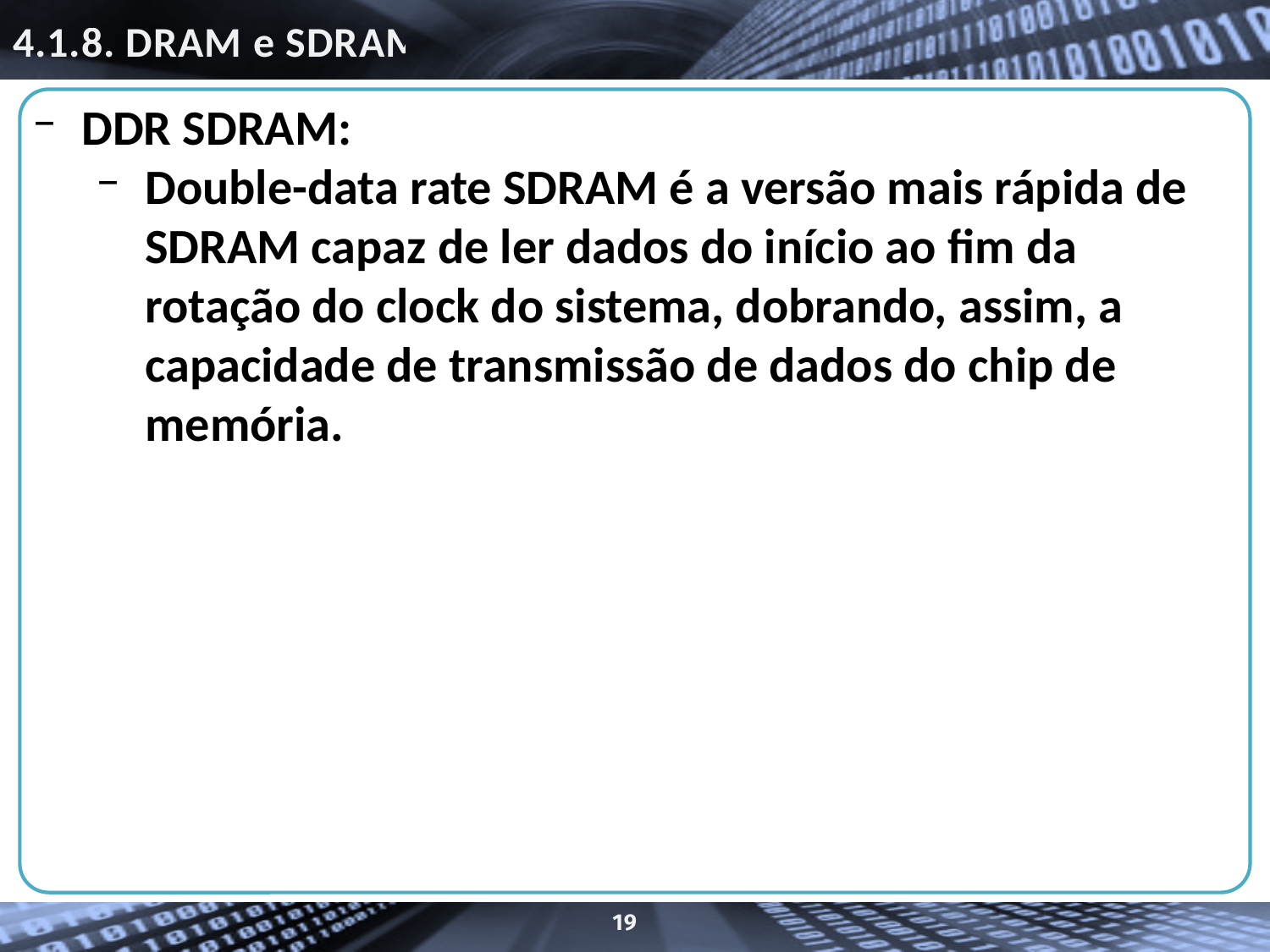

# 4.1.8. DRAM e SDRAM
DDR SDRAM:
Double-data rate SDRAM é a versão mais rápida de SDRAM capaz de ler dados do início ao fim da rotação do clock do sistema, dobrando, assim, a capacidade de transmissão de dados do chip de memória.